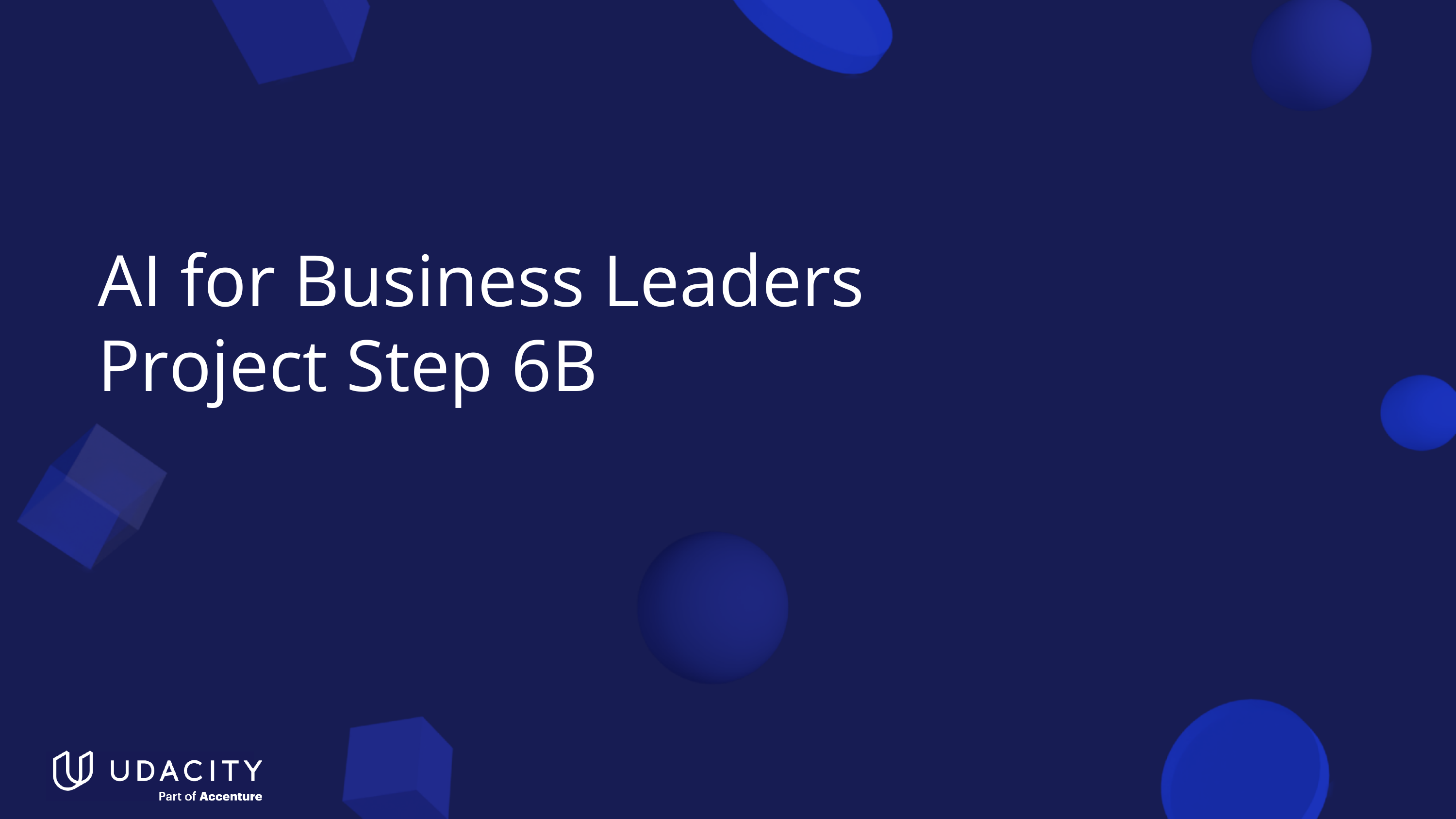

AI for Business Leaders
Project Step 6B